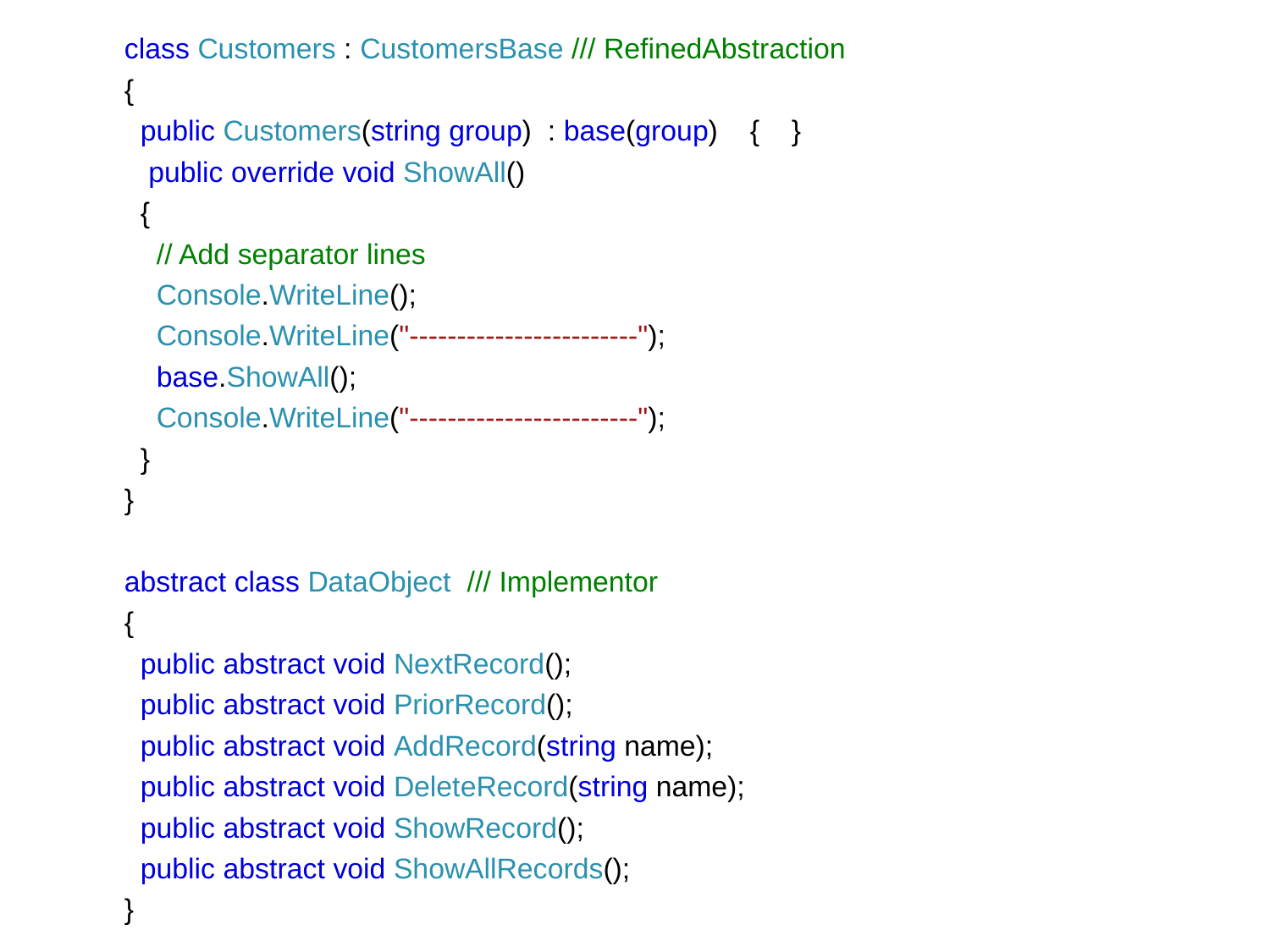

class Customers : CustomersBase /// RefinedAbstraction
  {
    public Customers(string group)  : base(group)    {    }
     public override void ShowAll()
    {
      // Add separator lines
      Console.WriteLine();
      Console.WriteLine("------------------------");
      base.ShowAll();
      Console.WriteLine("------------------------");
    }
  }

  abstract class DataObject  /// Implementor
  {
    public abstract void NextRecord();
    public abstract void PriorRecord();
    public abstract void AddRecord(string name);
    public abstract void DeleteRecord(string name);
    public abstract void ShowRecord();
    public abstract void ShowAllRecords();
  }